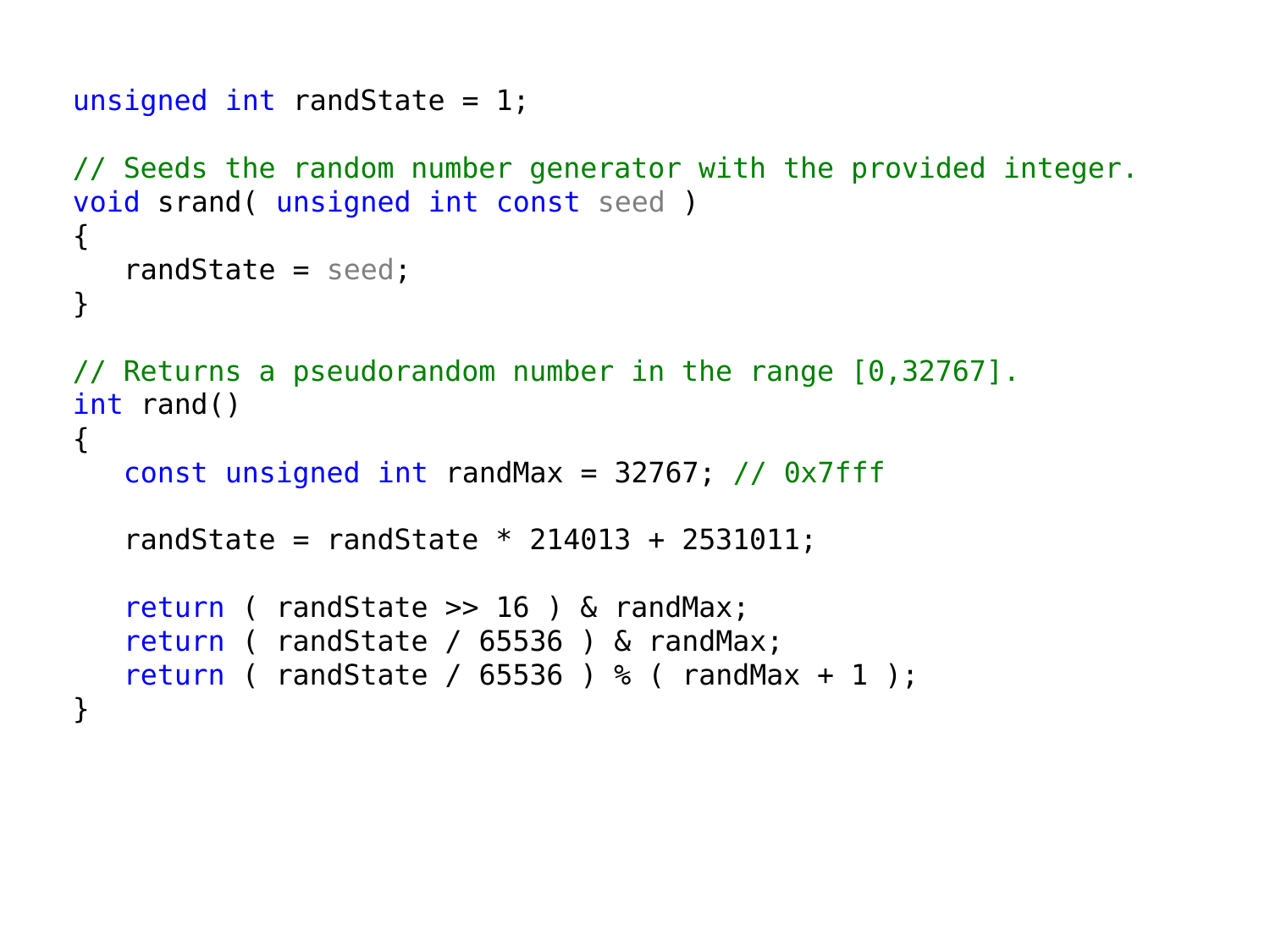

unsigned int randState = 1;

// Seeds the random number generator with the provided integer.
void srand( unsigned int const seed )
{
   randState = seed;
}

// Returns a pseudorandom number in the range [0,32767].
int rand()
{
   const unsigned int randMax = 32767; // 0x7fff

   randState = randState * 214013 + 2531011;

   return ( randState >> 16 ) & randMax;
   return ( randState / 65536 ) & randMax;
   return ( randState / 65536 ) % ( randMax + 1 );
}